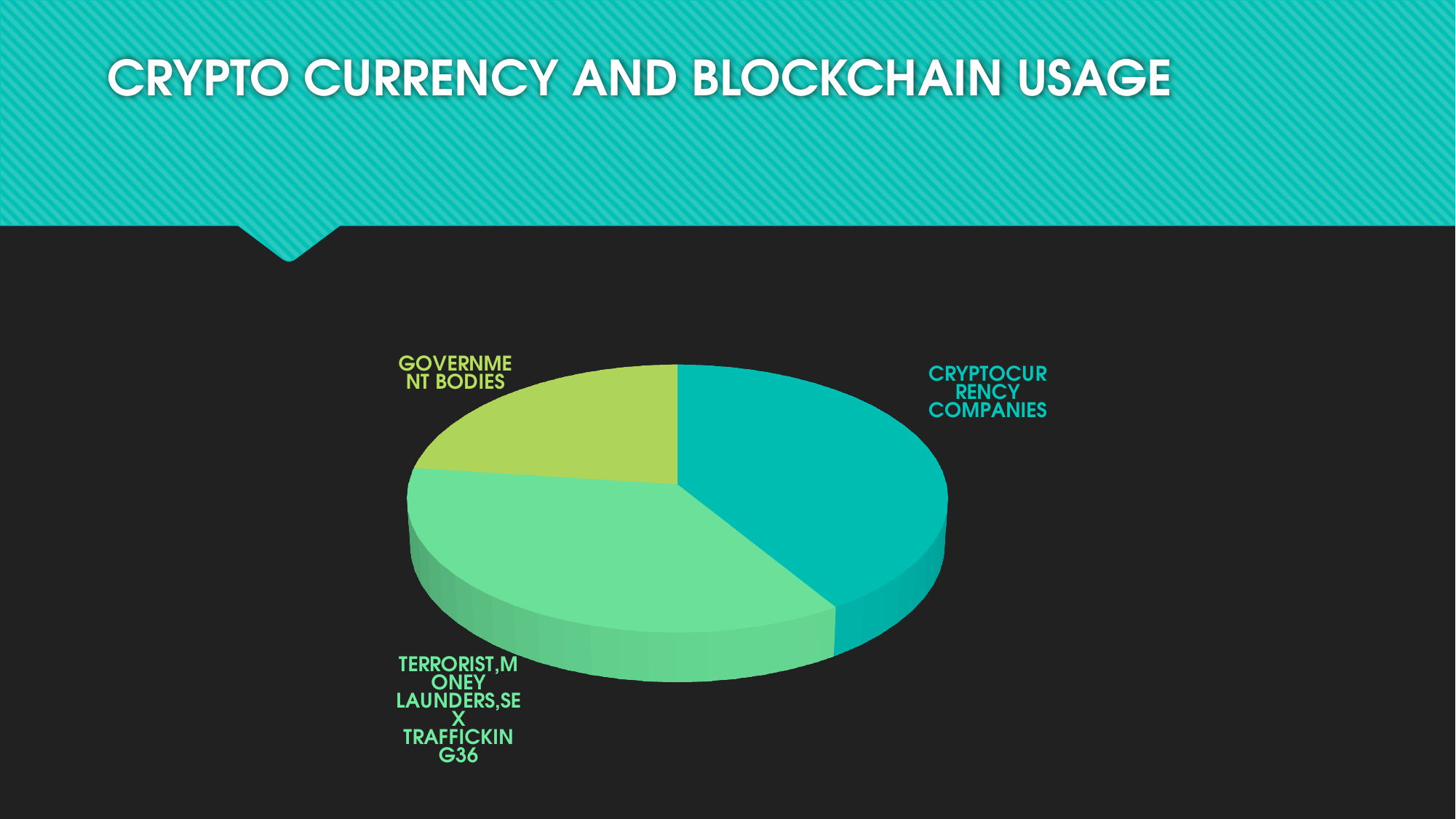

# CRYPTO CURRENCY AND BLOCKCHAIN USAGE

[unsupported chart]